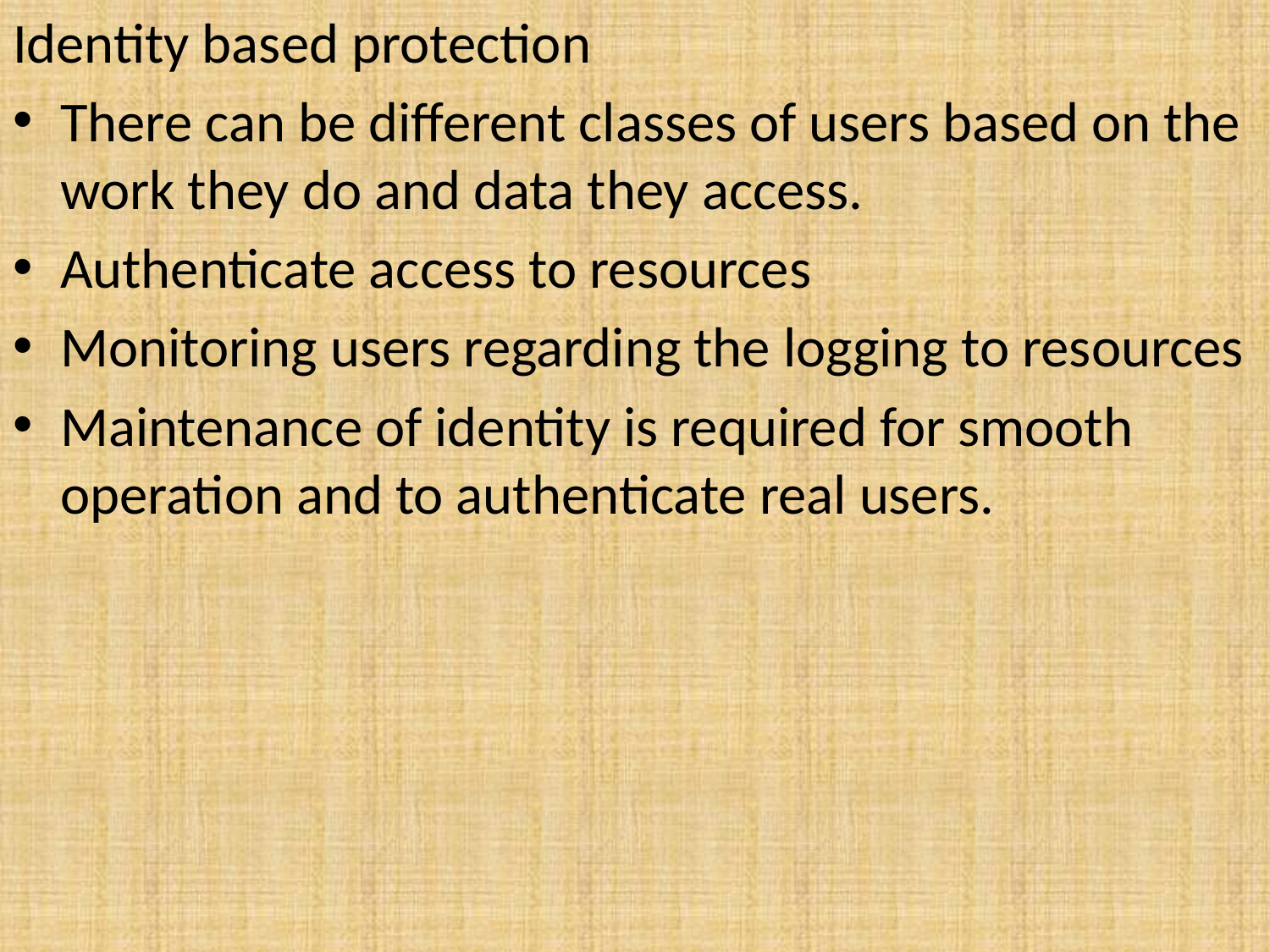

Identity based protection
There can be different classes of users based on the work they do and data they access.
Authenticate access to resources
Monitoring users regarding the logging to resources
Maintenance of identity is required for smooth operation and to authenticate real users.